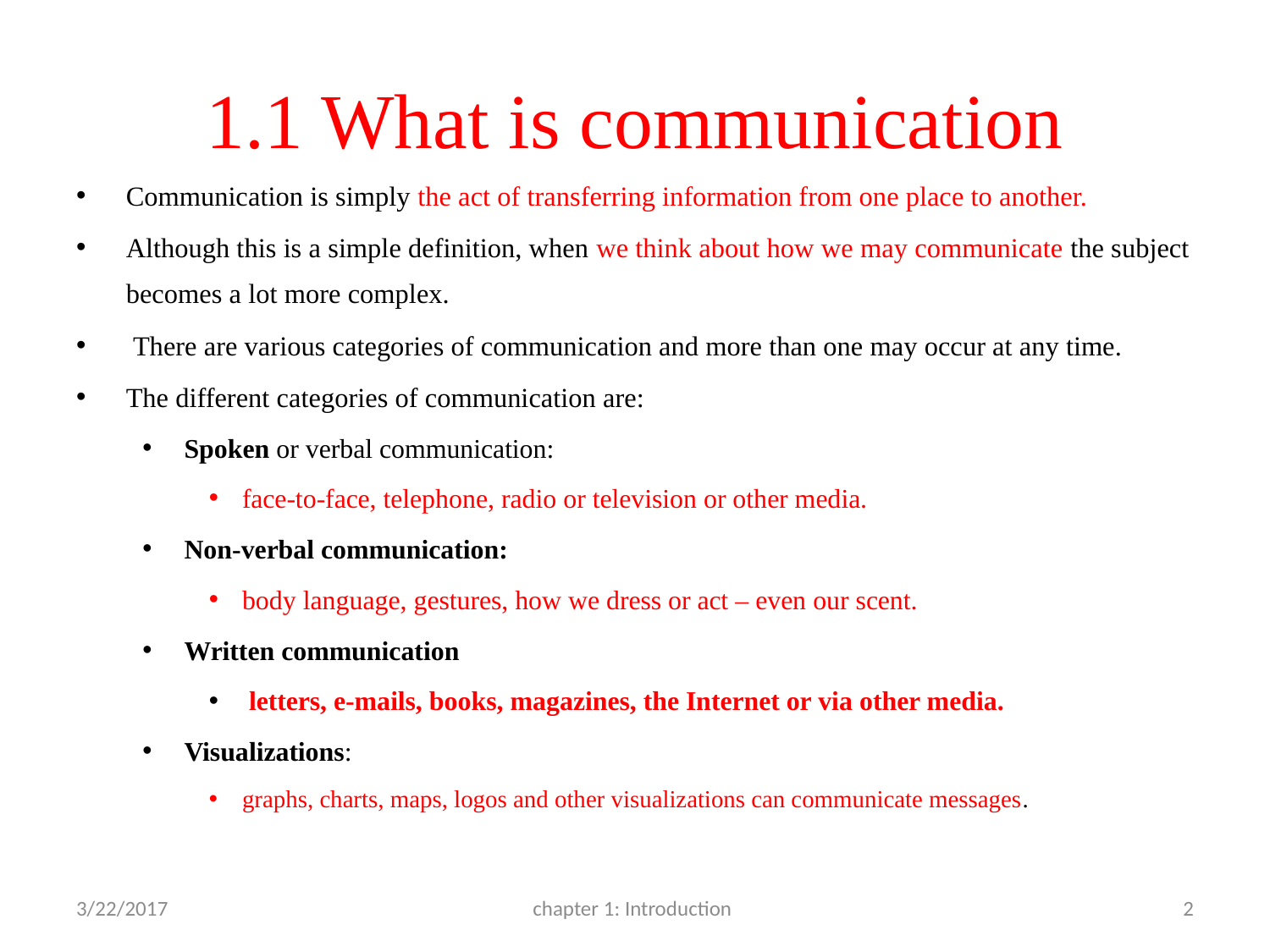

# 1.1 What is communication
Communication is simply the act of transferring information from one place to another.
Although this is a simple definition, when we think about how we may communicate the subject becomes a lot more complex.
 There are various categories of communication and more than one may occur at any time.
The different categories of communication are:
Spoken or verbal communication:
face-to-face, telephone, radio or television or other media.
Non-verbal communication:
body language, gestures, how we dress or act – even our scent.
Written communication
 letters, e-mails, books, magazines, the Internet or via other media.
Visualizations:
graphs, charts, maps, logos and other visualizations can communicate messages.

3/22/2017
chapter 1: Introduction
2